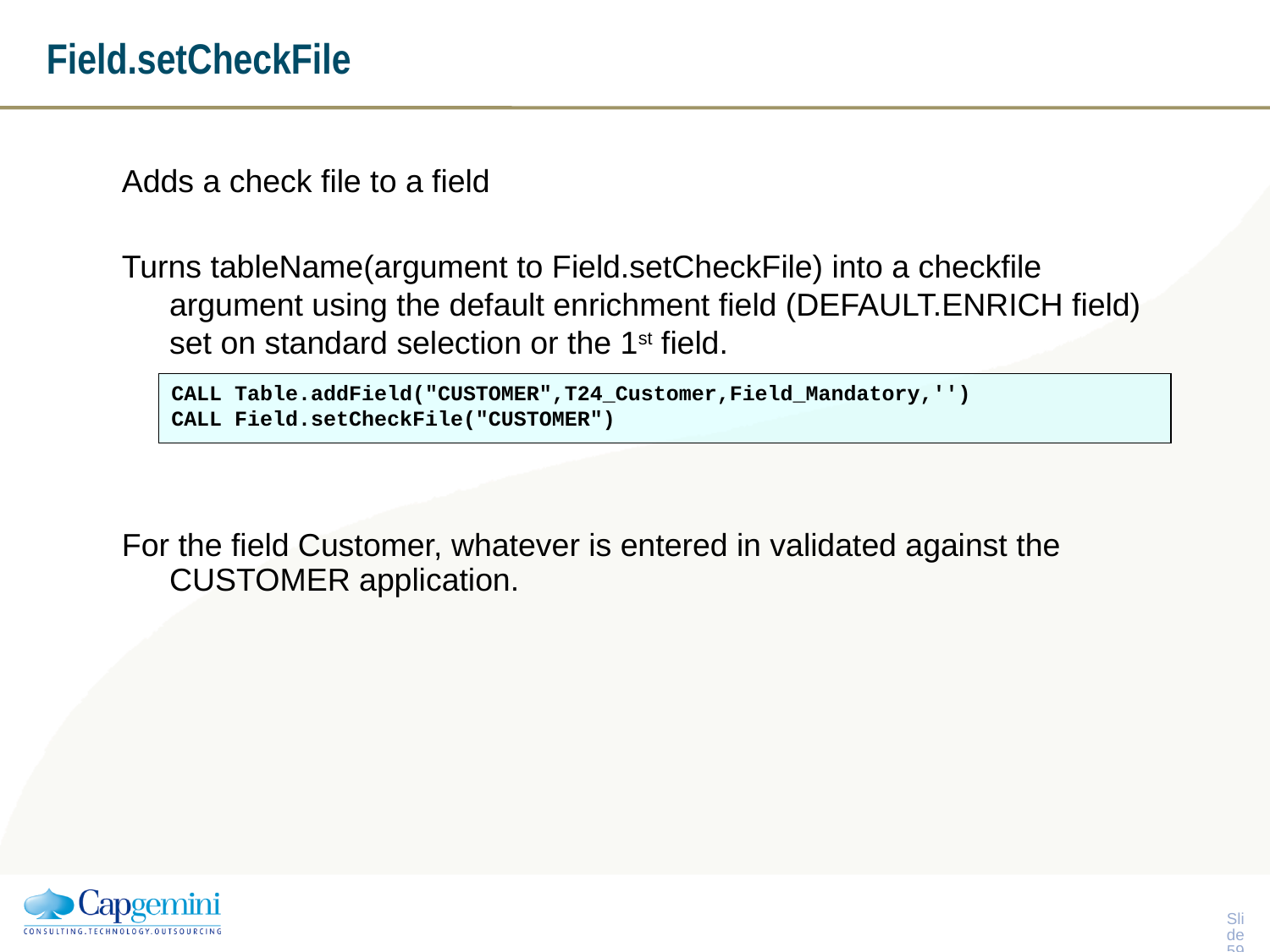

# Field.setCheckFile
Adds a check file to a field

Turns tableName(argument to Field.setCheckFile) into a checkfile argument using the default enrichment field (DEFAULT.ENRICH field) set on standard selection or the 1st field.

For the field Customer, whatever is entered in validated against the CUSTOMER application.

CALL Table.addField("CUSTOMER",T24_Customer,Field_Mandatory,'')
CALL Field.setCheckFile("CUSTOMER")
Slide 59